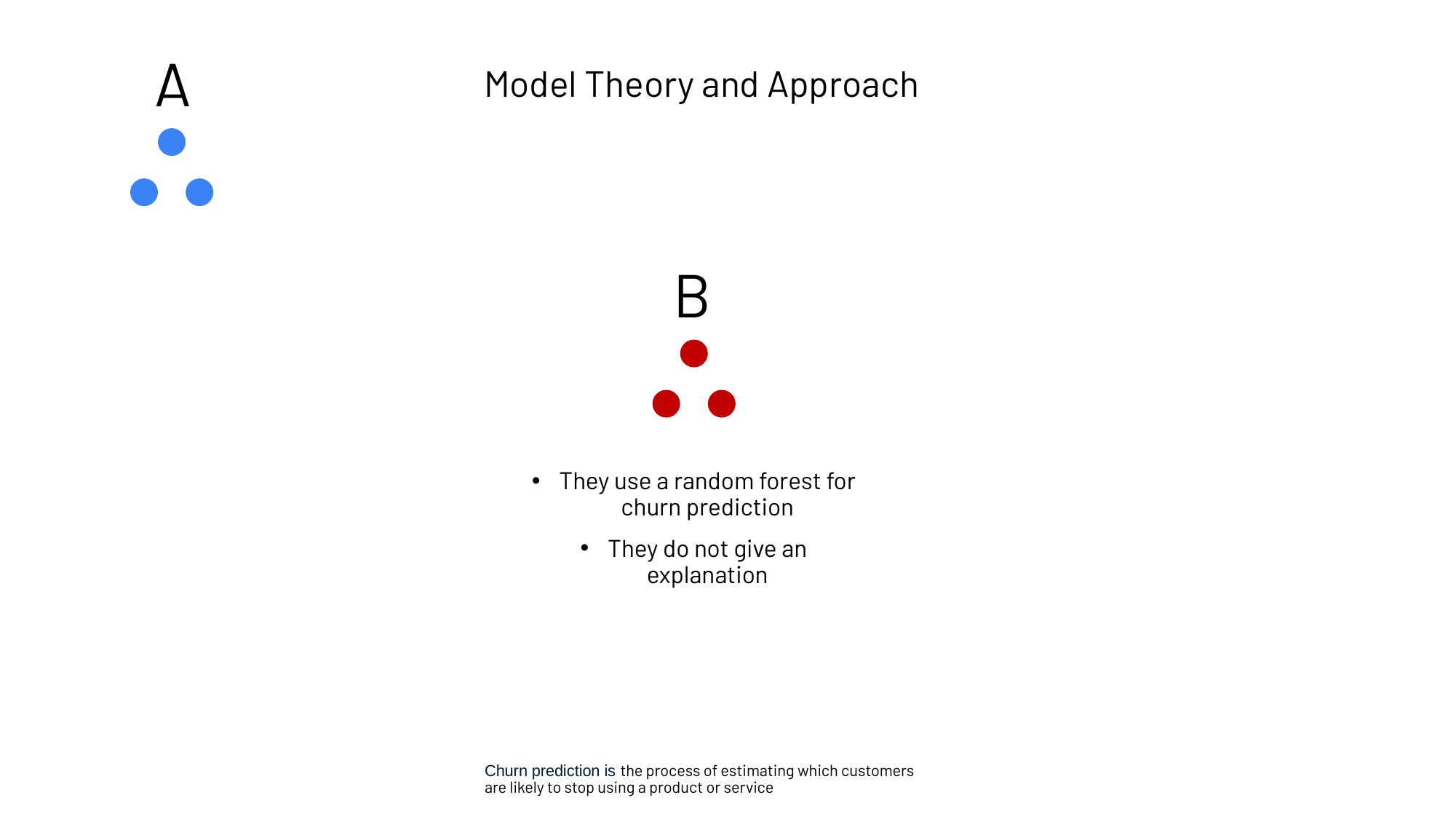

A
# Model Theory and Approach

B

They use a random forest for churn prediction
They do not give an explanation
Churn prediction is the process of estimating which customers are likely to stop using a product or service